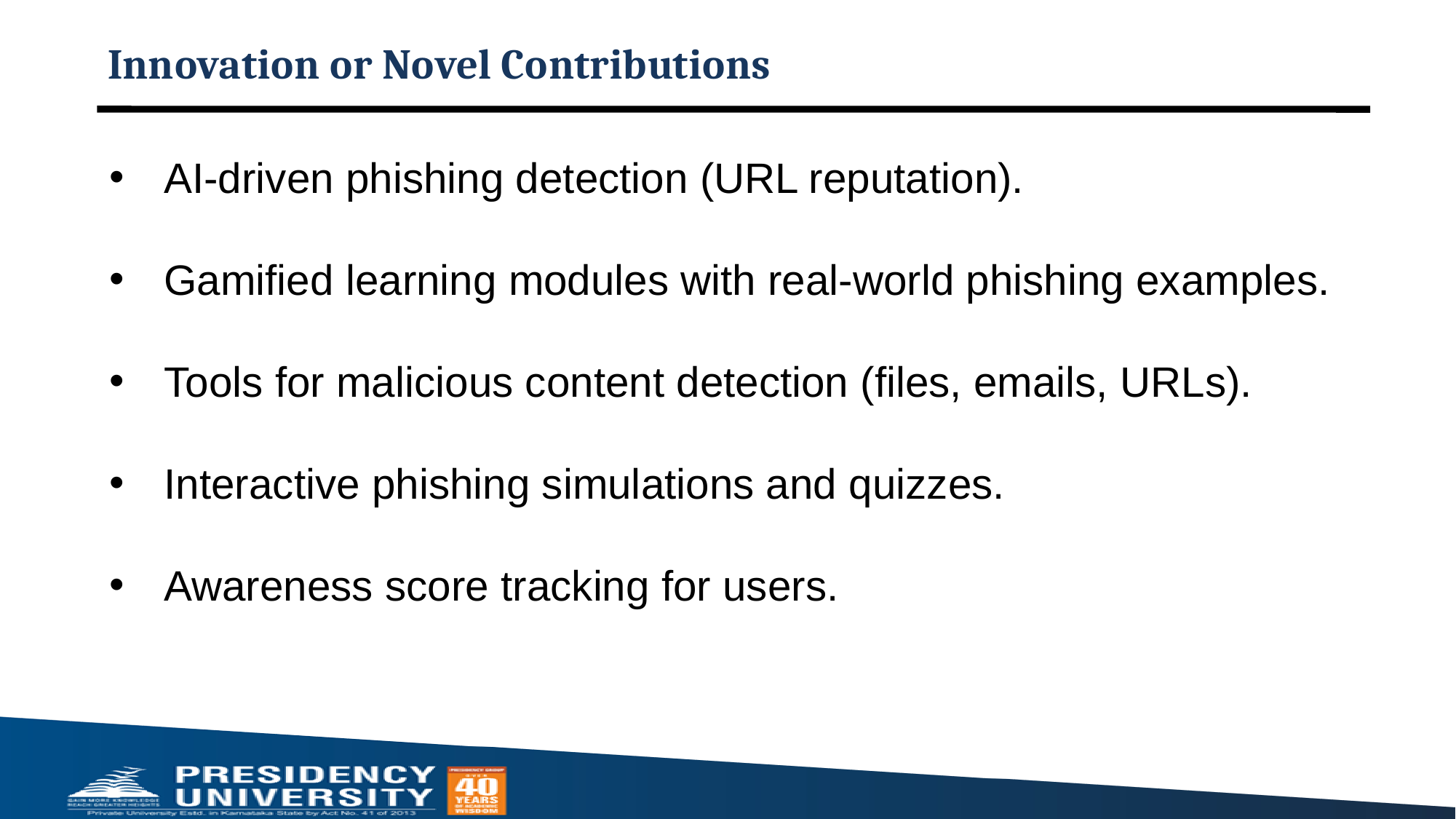

Innovation or Novel Contributions
AI-driven phishing detection (URL reputation).

Gamified learning modules with real-world phishing examples.

Tools for malicious content detection (files, emails, URLs).

Interactive phishing simulations and quizzes.

Awareness score tracking for users.